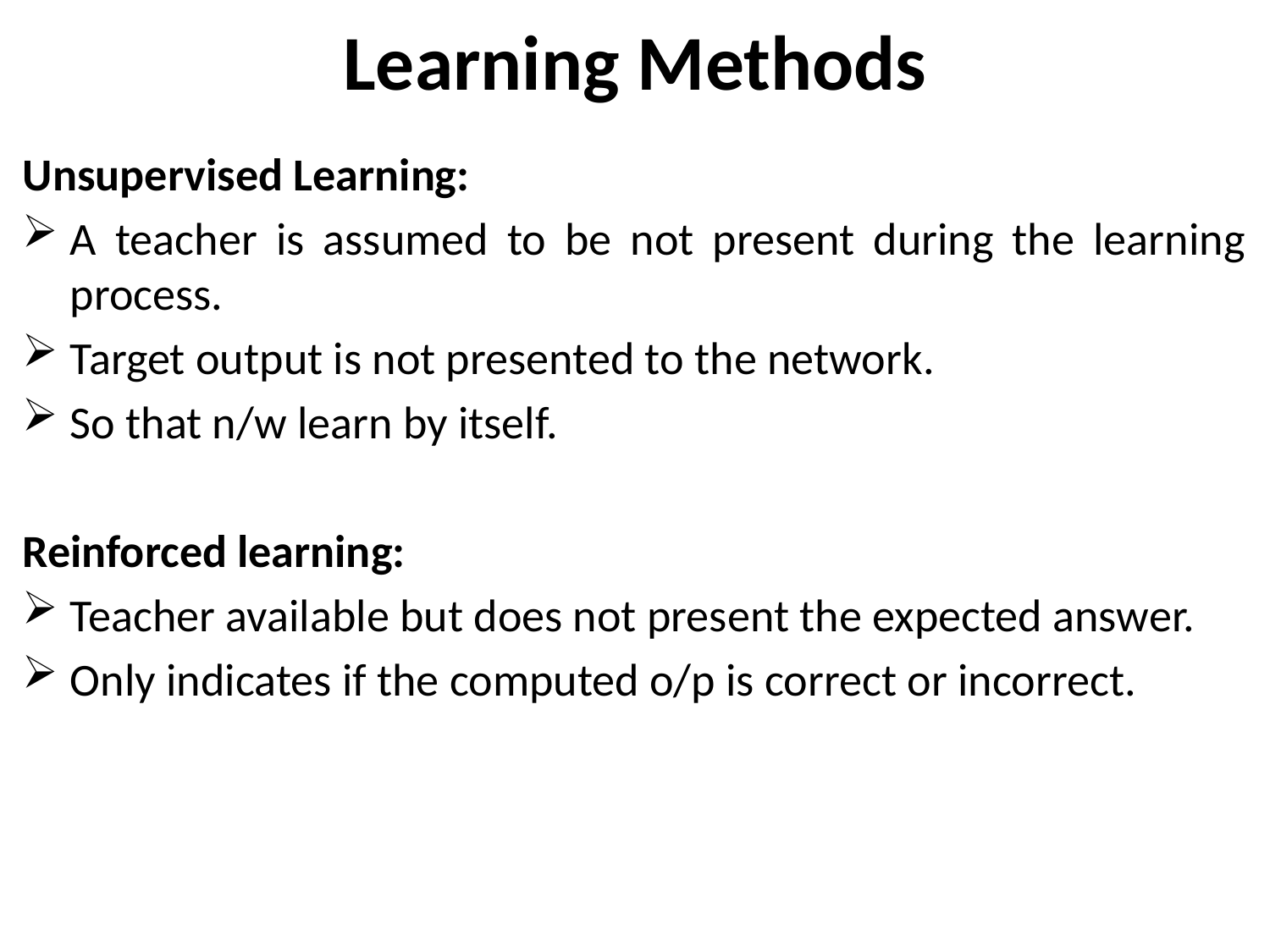

# Learning Methods
Unsupervised Learning:
A teacher is assumed to be not present during the learning process.
Target output is not presented to the network.
So that n/w learn by itself.

Reinforced learning:
Teacher available but does not present the expected answer.
Only indicates if the computed o/p is correct or incorrect.